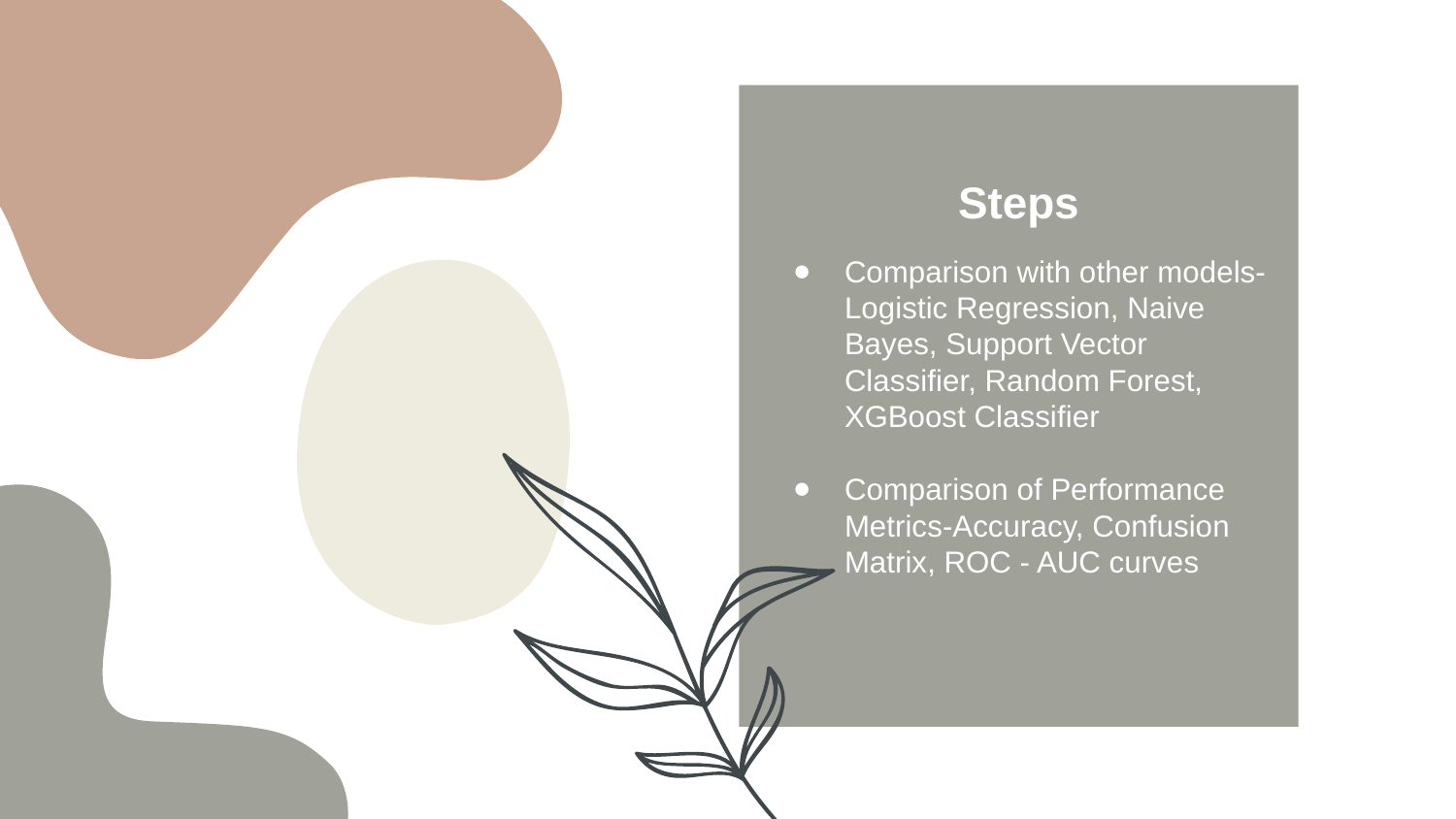

Steps
Comparison with other models- Logistic Regression, Naive Bayes, Support Vector Classifier, Random Forest, XGBoost Classifier

Comparison of Performance Metrics-Accuracy, Confusion Matrix, ROC - AUC curves